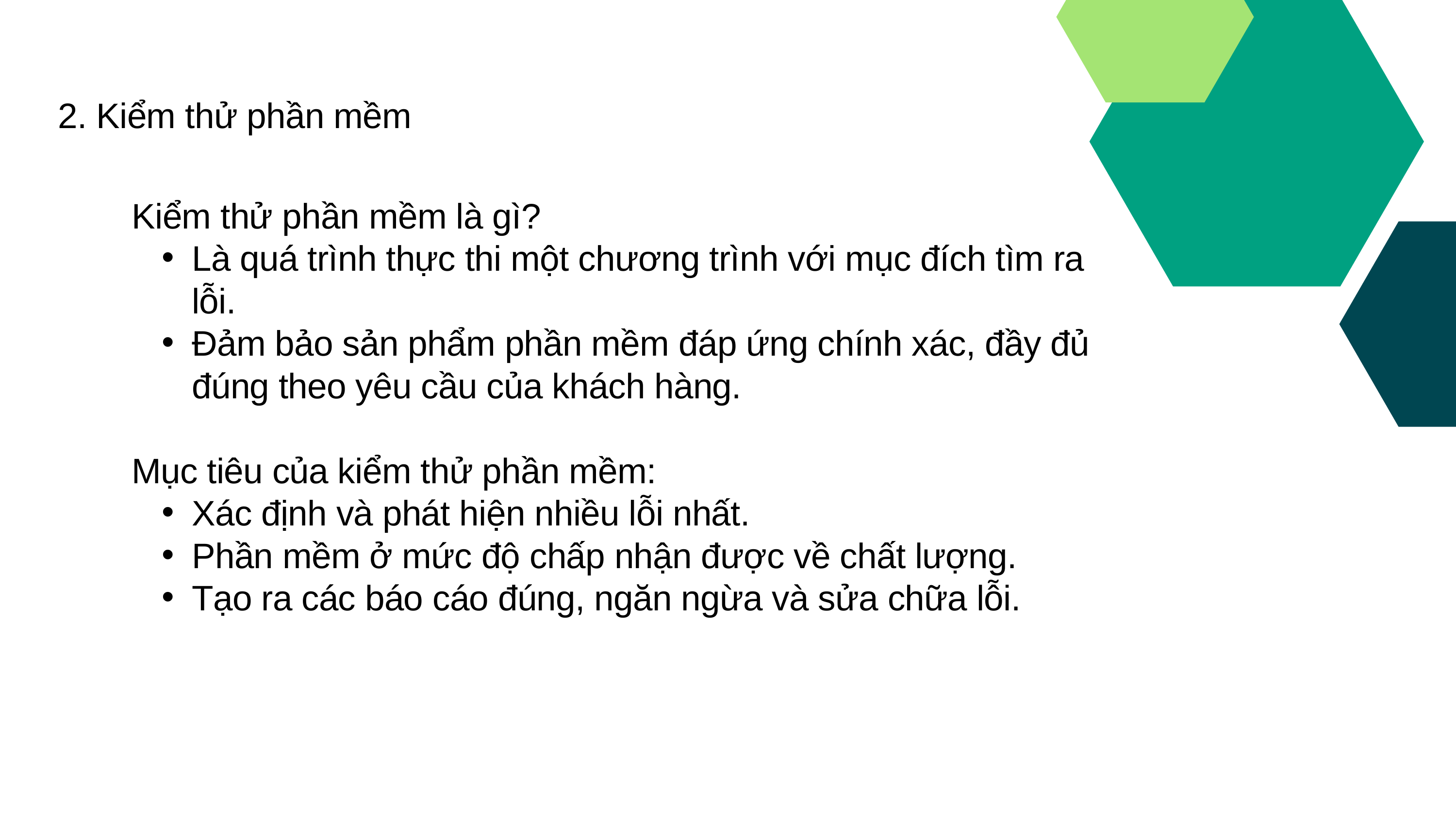

2. Kiểm thử phần mềm
Kiểm thử phần mềm là gì?
Là quá trình thực thi một chương trình với mục đích tìm ra lỗi.
Đảm bảo sản phẩm phần mềm đáp ứng chính xác, đầy đủ đúng theo yêu cầu của khách hàng.

Mục tiêu của kiểm thử phần mềm:
Xác định và phát hiện nhiều lỗi nhất.
Phần mềm ở mức độ chấp nhận được về chất lượng.
Tạo ra các báo cáo đúng, ngăn ngừa và sửa chữa lỗi.